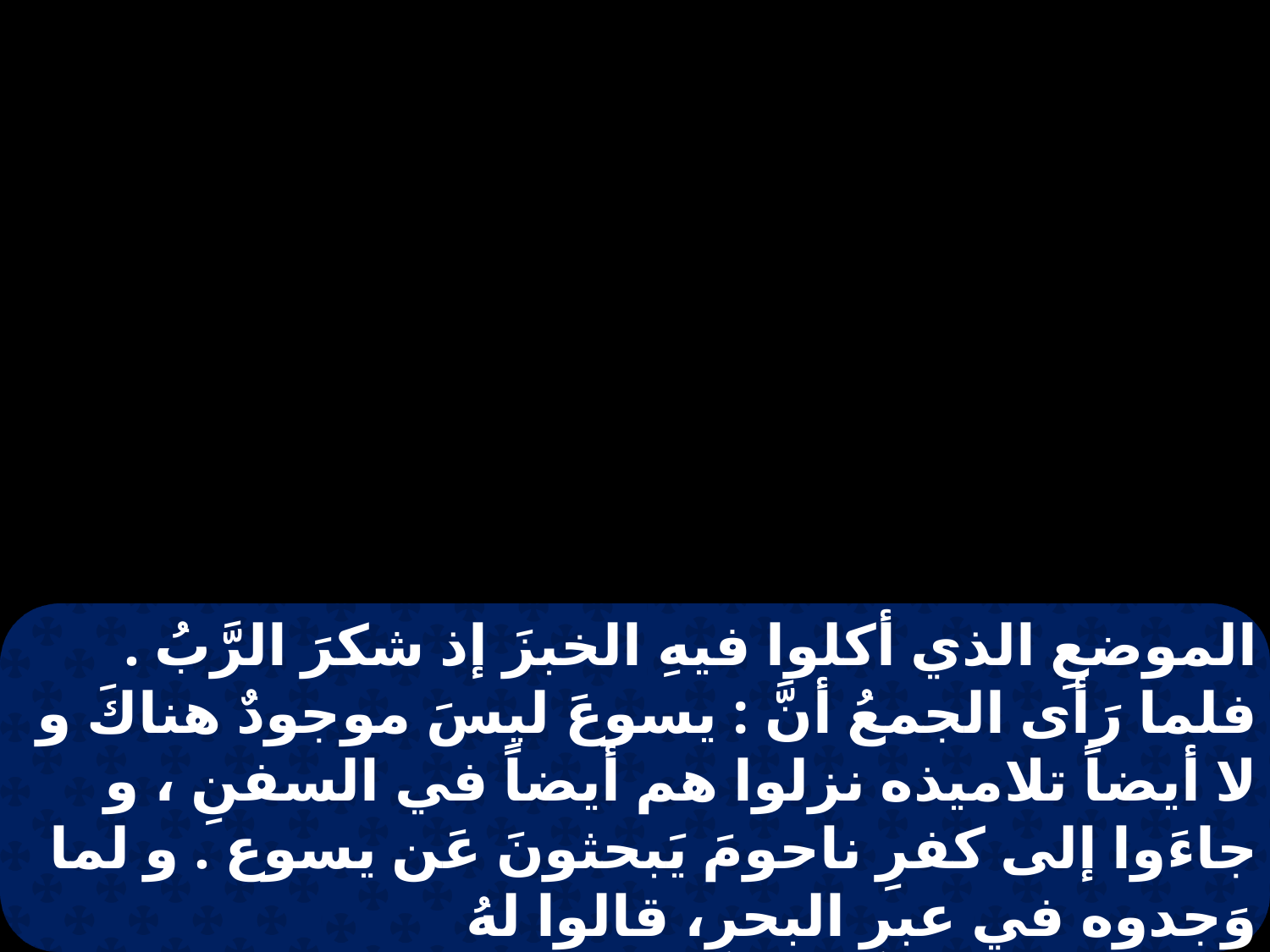

الموضعِ الذي أكلوا فيهِ الخبزَ إذ شكرَ الرَّبُ . فلما رَأى الجمعُ أنَّ : يسوعَ ليسَ موجودٌ هناكَ و لا أيضاً تلاميذه نزلوا هم أيضاً في السفنِ ، و جاءَوا إلى كفرِ ناحومَ يَبحثونَ عَن يسوع . و لما وَجدوه في عبرِ البحرِ، قالوا لهُ